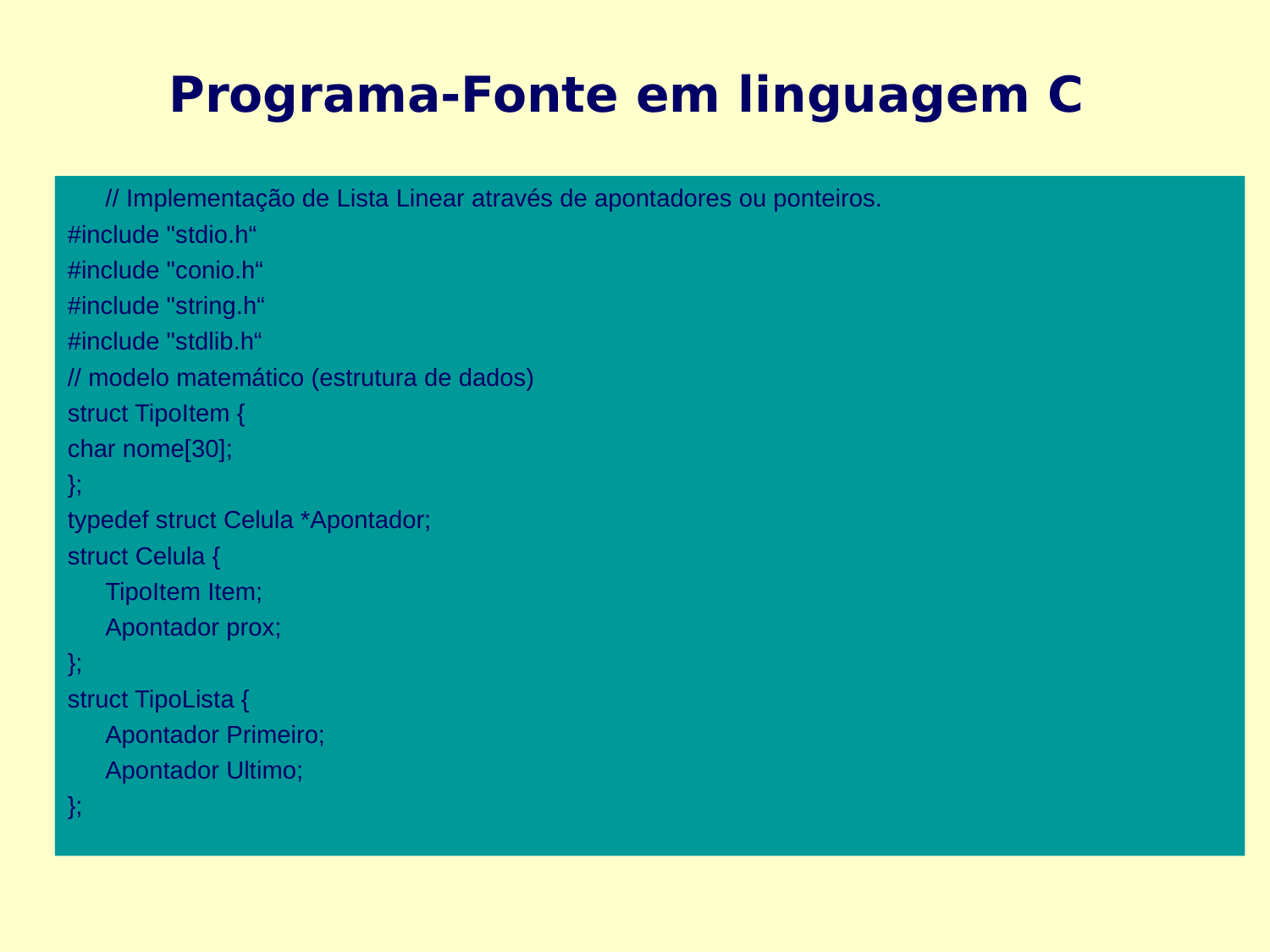

Programa-Fonte em linguagem C
	// Implementação de Lista Linear através de apontadores ou ponteiros.
#include "stdio.h“
#include "conio.h“
#include "string.h“
#include "stdlib.h“
// modelo matemático (estrutura de dados)
struct TipoItem {
char nome[30];
};
typedef struct Celula *Apontador;
struct Celula {
	TipoItem Item;
	Apontador prox;
};
struct TipoLista {
	Apontador Primeiro;
	Apontador Ultimo;
};